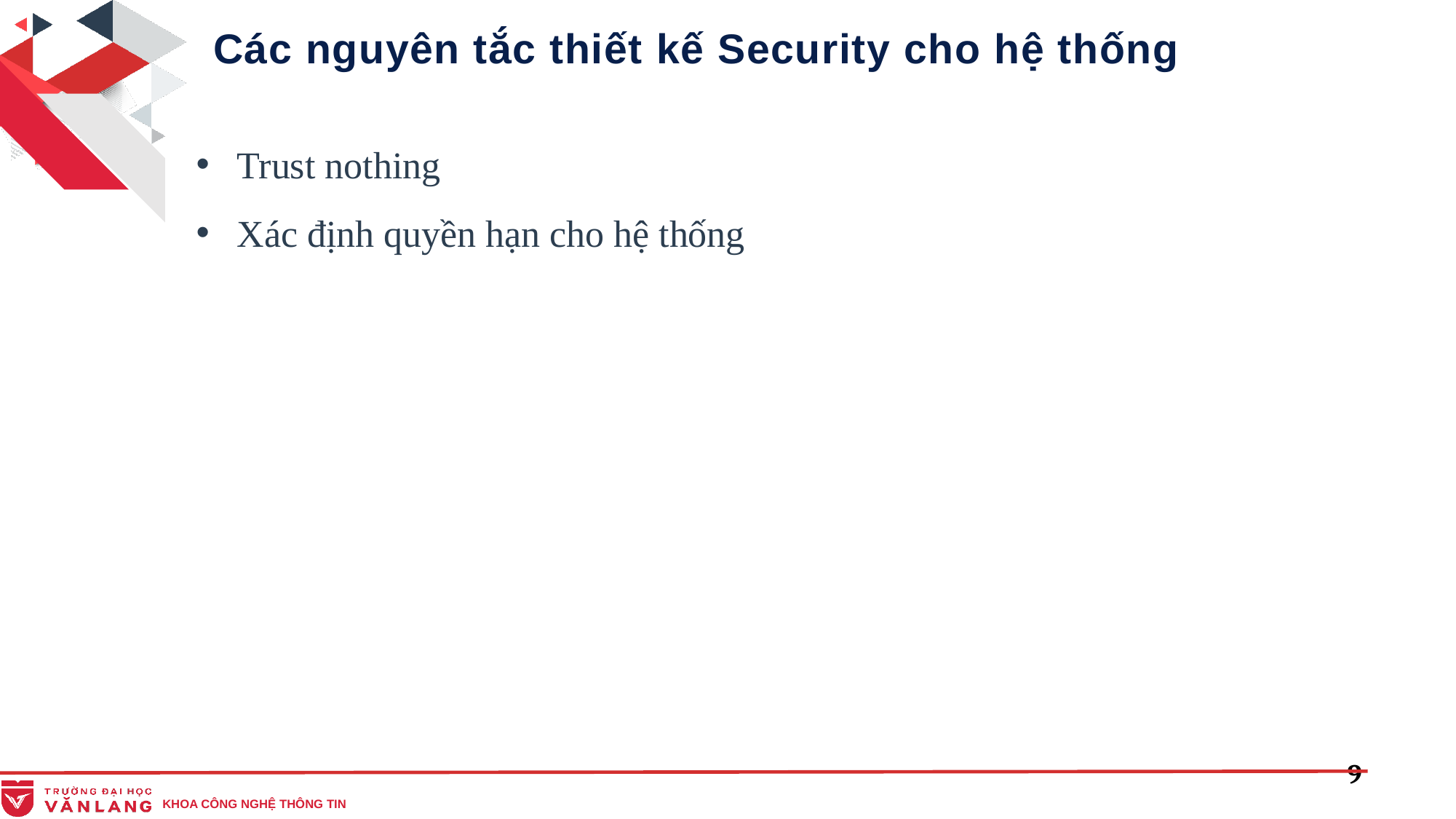

Các nguyên tắc thiết kế Security cho hệ thống
Trust nothing
Xác định quyền hạn cho hệ thống